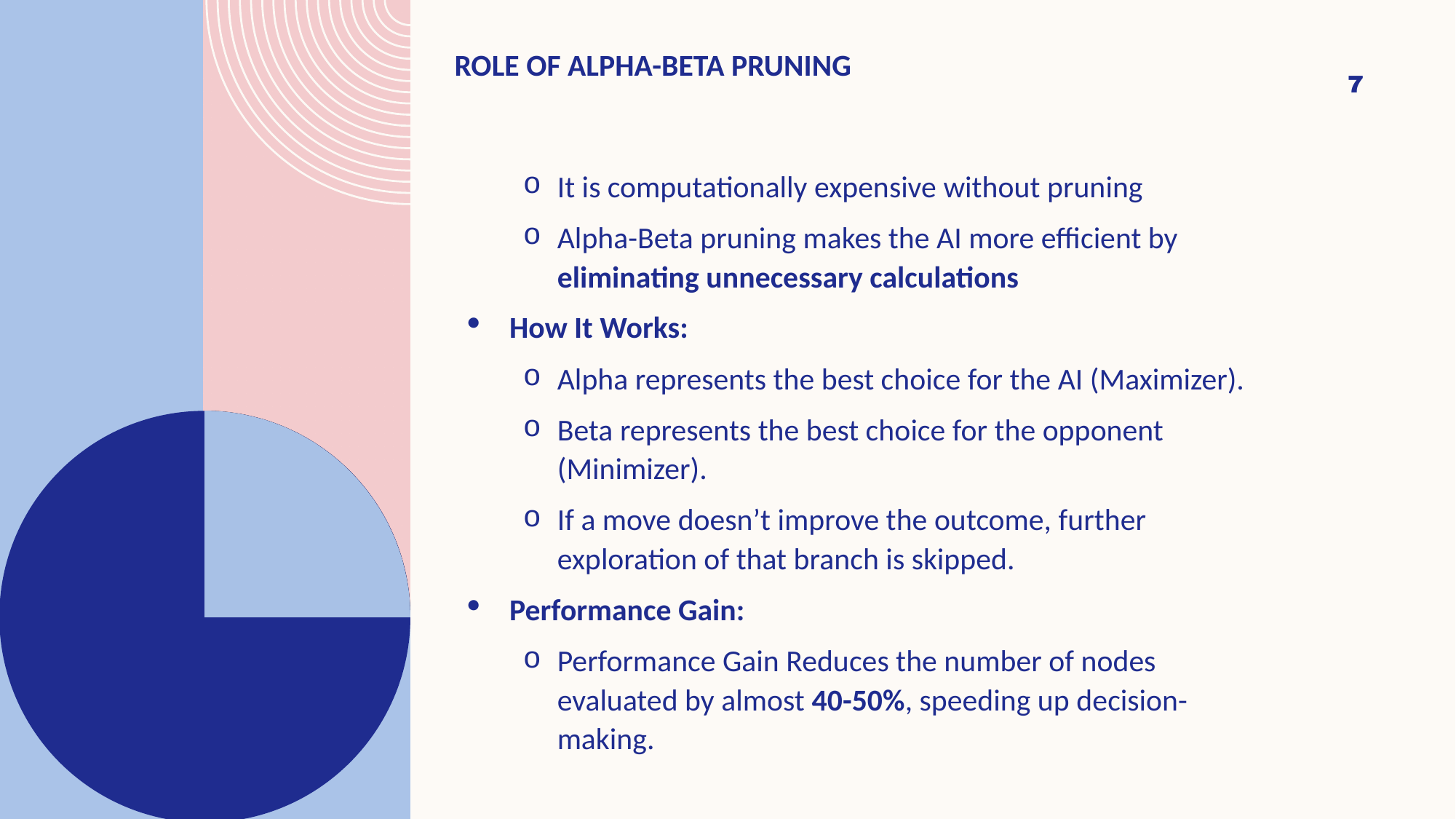

# Role of Alpha-Beta Pruning
7

It is computationally expensive without pruning
Alpha-Beta pruning makes the AI more efficient by eliminating unnecessary calculations
How It Works:
Alpha represents the best choice for the AI (Maximizer).
Beta represents the best choice for the opponent (Minimizer).
If a move doesn’t improve the outcome, further exploration of that branch is skipped.
Performance Gain:
Performance Gain Reduces the number of nodes evaluated by almost 40-50%, speeding up decision-making.